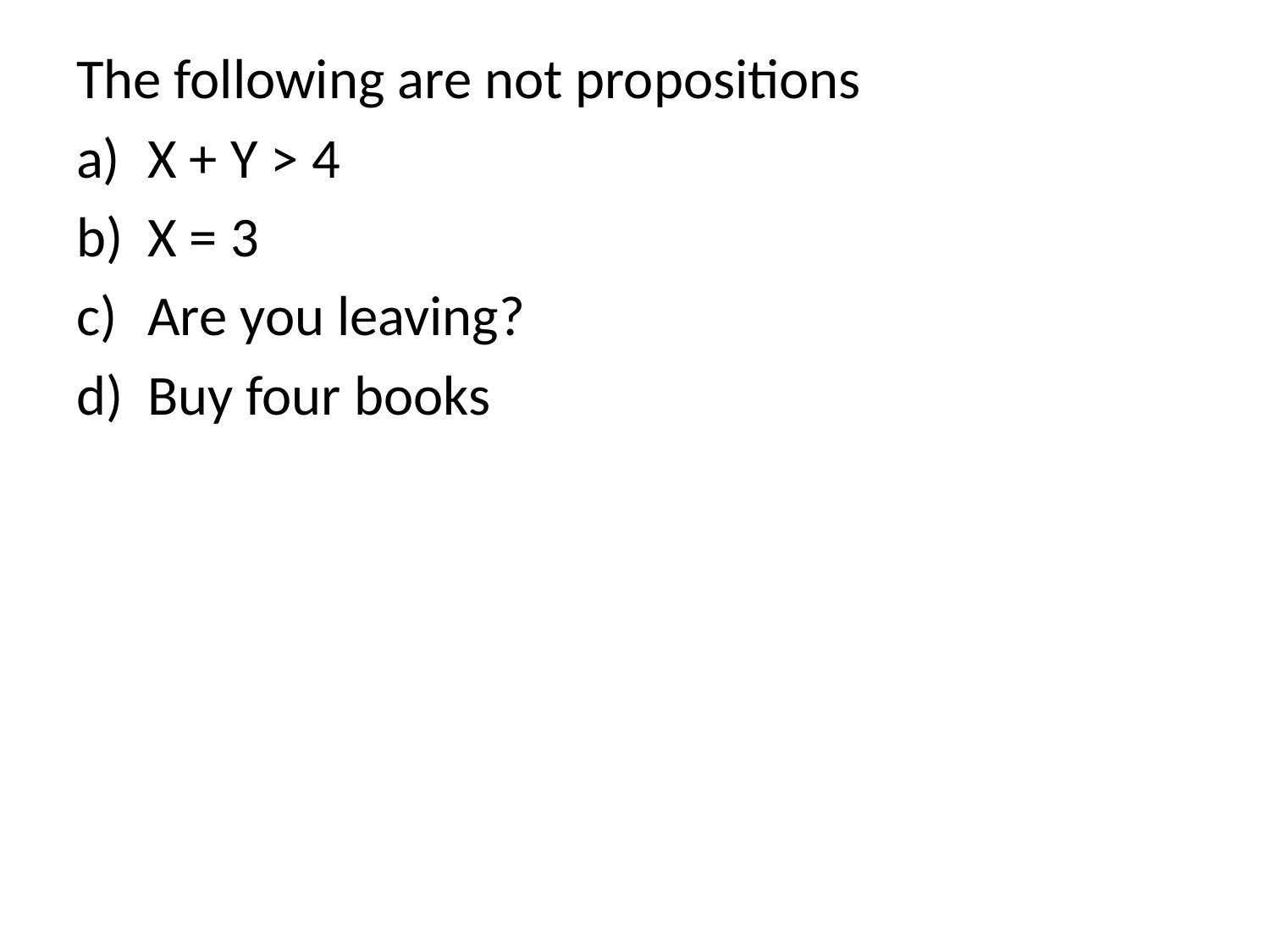

The following are not propositions
X + Y > 4
X = 3
Are you leaving?
Buy four books